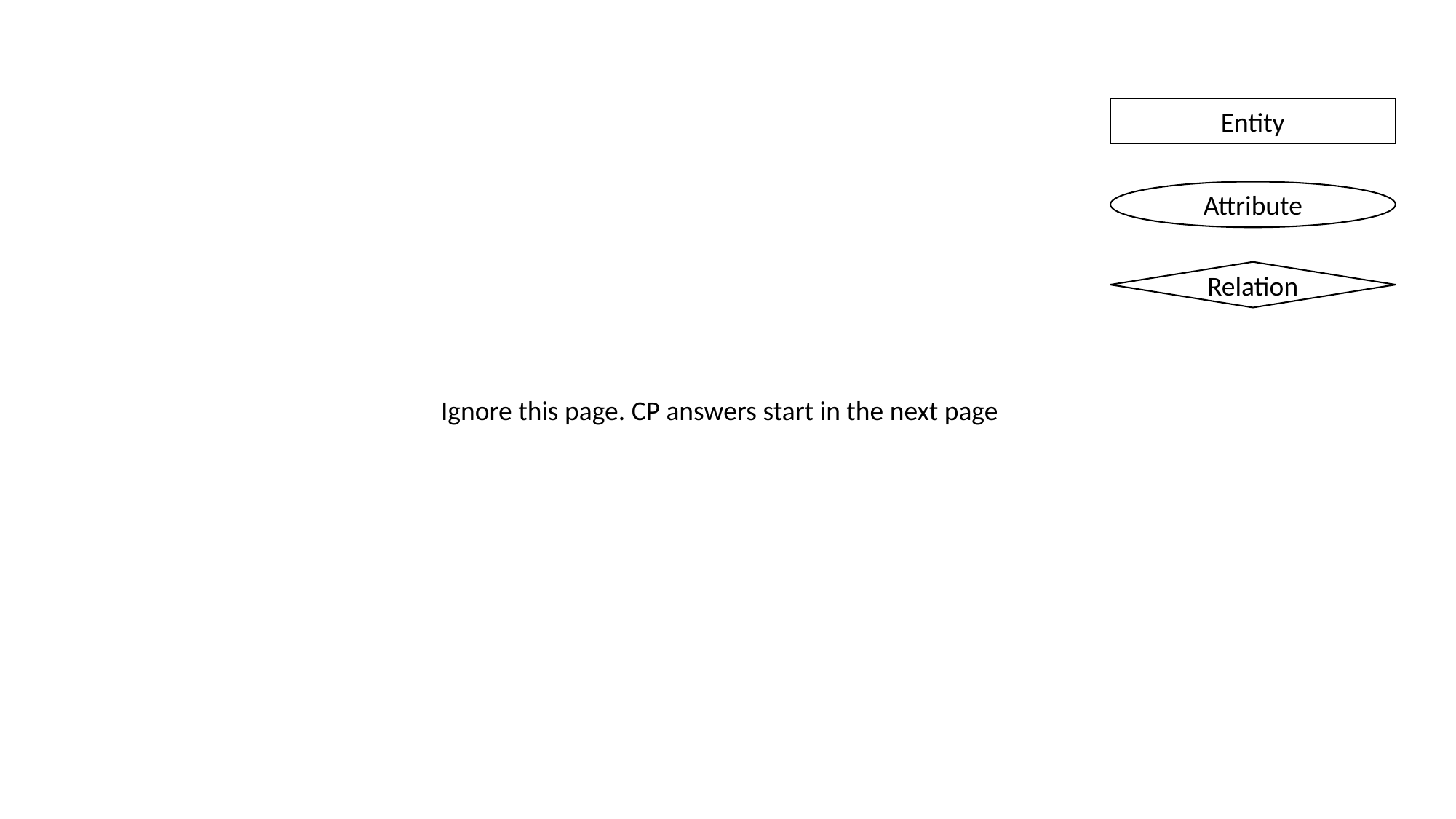

Entity
Attribute
Relation
Ignore this page. CP answers start in the next page